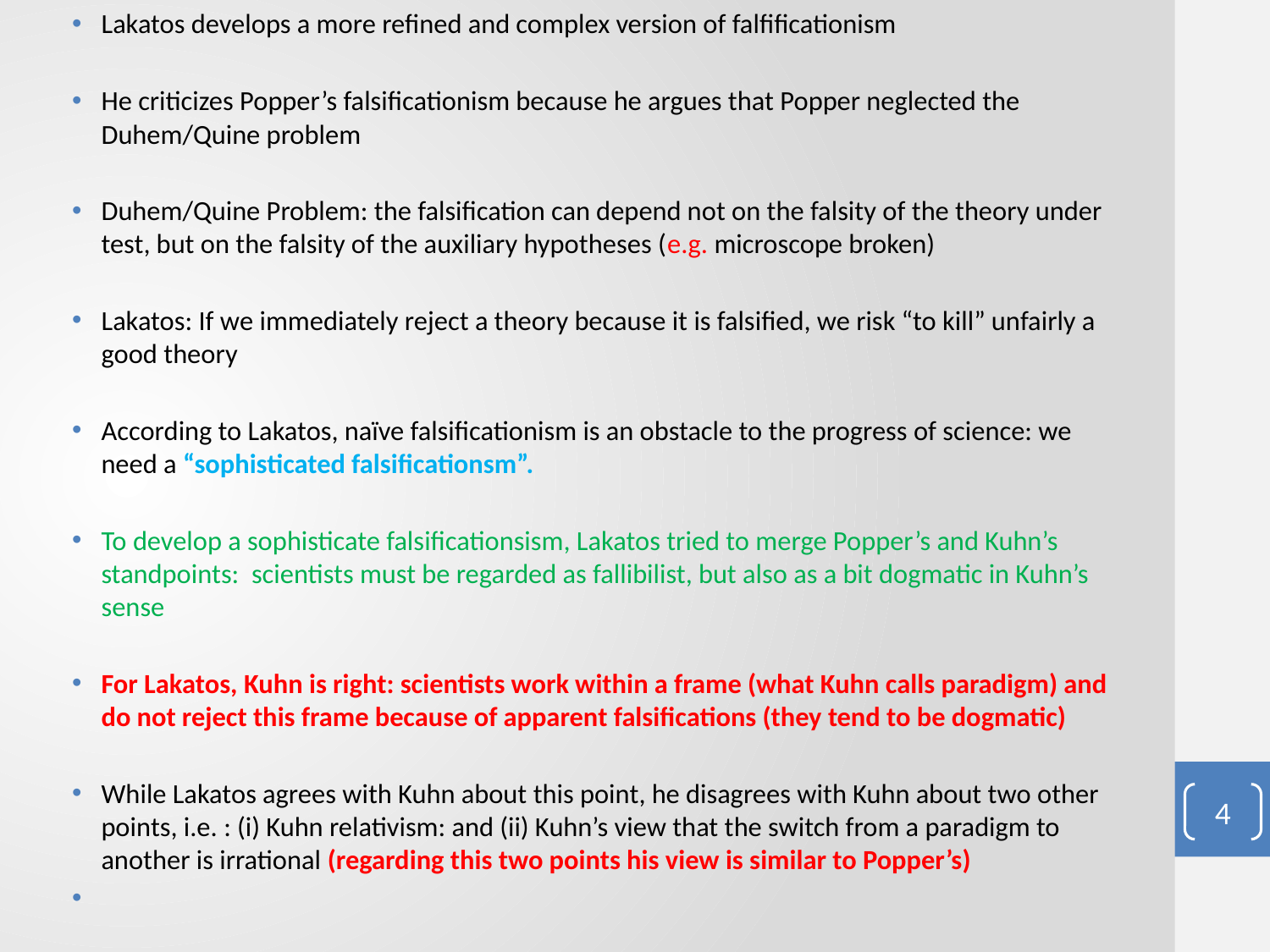

Lakatos develops a more refined and complex version of falfificationism

He criticizes Popper’s falsificationism because he argues that Popper neglected the Duhem/Quine problem

Duhem/Quine Problem: the falsification can depend not on the falsity of the theory under test, but on the falsity of the auxiliary hypotheses (e.g. microscope broken)

Lakatos: If we immediately reject a theory because it is falsified, we risk “to kill” unfairly a good theory

According to Lakatos, naïve falsificationism is an obstacle to the progress of science: we need a “sophisticated falsificationsm”.

To develop a sophisticate falsificationsism, Lakatos tried to merge Popper’s and Kuhn’s standpoints:  scientists must be regarded as fallibilist, but also as a bit dogmatic in Kuhn’s sense

For Lakatos, Kuhn is right: scientists work within a frame (what Kuhn calls paradigm) and do not reject this frame because of apparent falsifications (they tend to be dogmatic)

While Lakatos agrees with Kuhn about this point, he disagrees with Kuhn about two other points, i.e. : (i) Kuhn relativism: and (ii) Kuhn’s view that the switch from a paradigm to another is irrational (regarding this two points his view is similar to Popper’s)

#
4